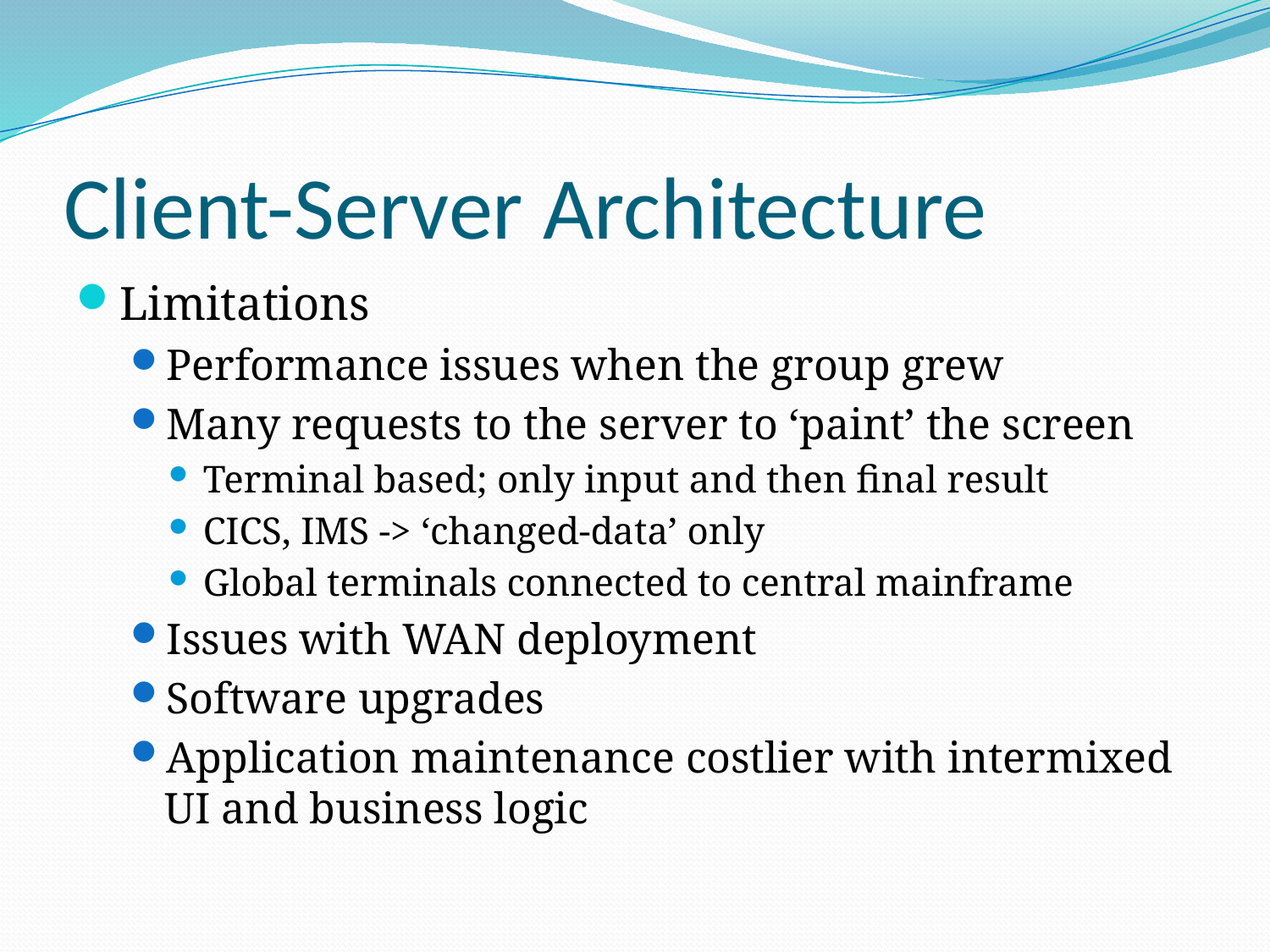

# Client-Server Architecture
Limitations
Performance issues when the group grew
Many requests to the server to ‘paint’ the screen
Terminal based; only input and then final result
CICS, IMS -> ‘changed-data’ only
Global terminals connected to central mainframe
Issues with WAN deployment
Software upgrades
Application maintenance costlier with intermixed UI and business logic